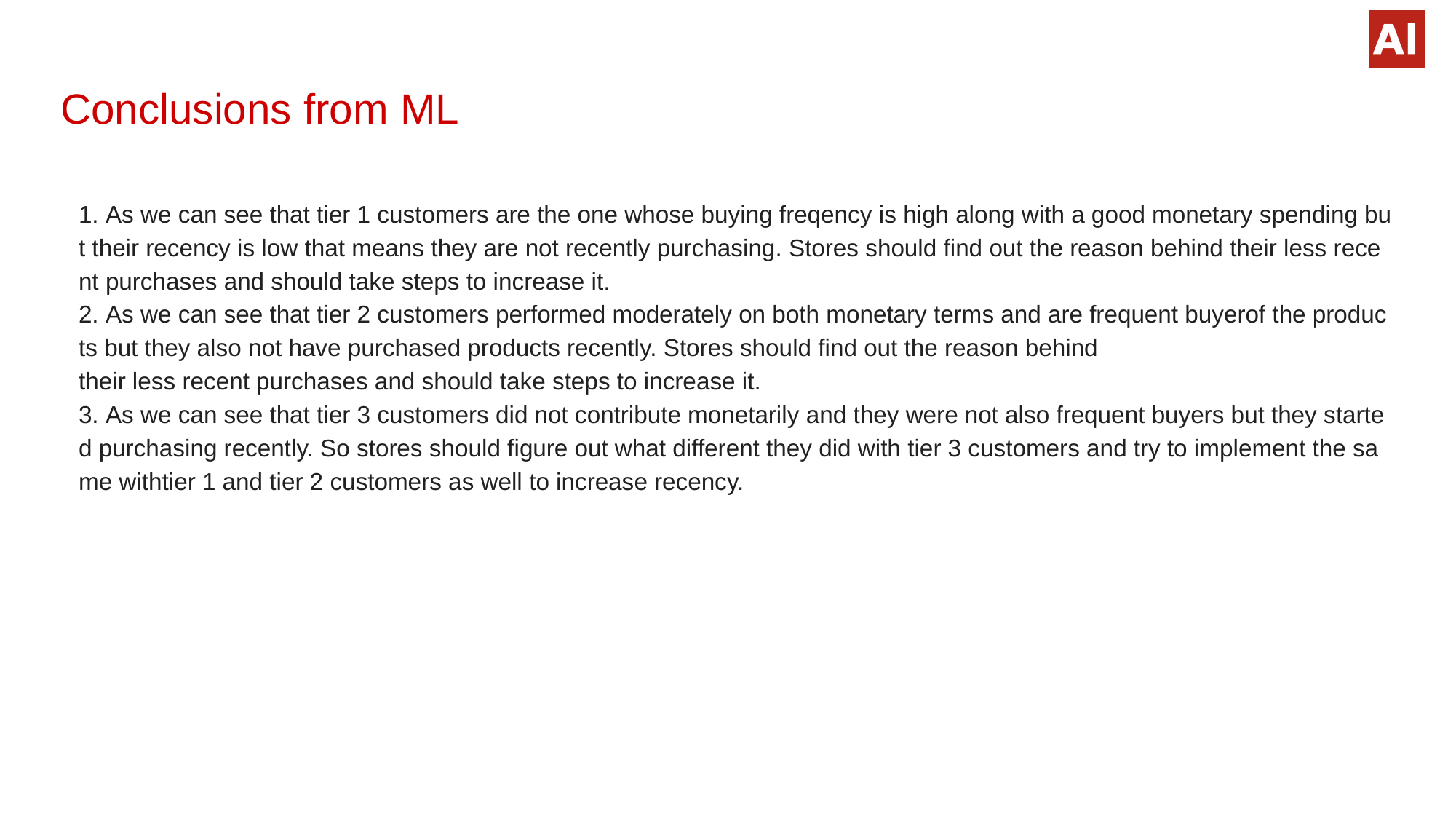

# Conclusions from ML
1. As we can see that tier 1 customers are the one whose buying freqency is high along with a good monetary spending but their recency is low that means they are not recently purchasing. Stores should find out the reason behind their less recent purchases and should take steps to increase it.
2. As we can see that tier 2 customers performed moderately on both monetary terms and are frequent buyerof the products but they also not have purchased products recently. Stores should find out the reason behind their less recent purchases and should take steps to increase it.
3. As we can see that tier 3 customers did not contribute monetarily and they were not also frequent buyers but they started purchasing recently. So stores should figure out what different they did with tier 3 customers and try to implement the same withtier 1 and tier 2 customers as well to increase recency.